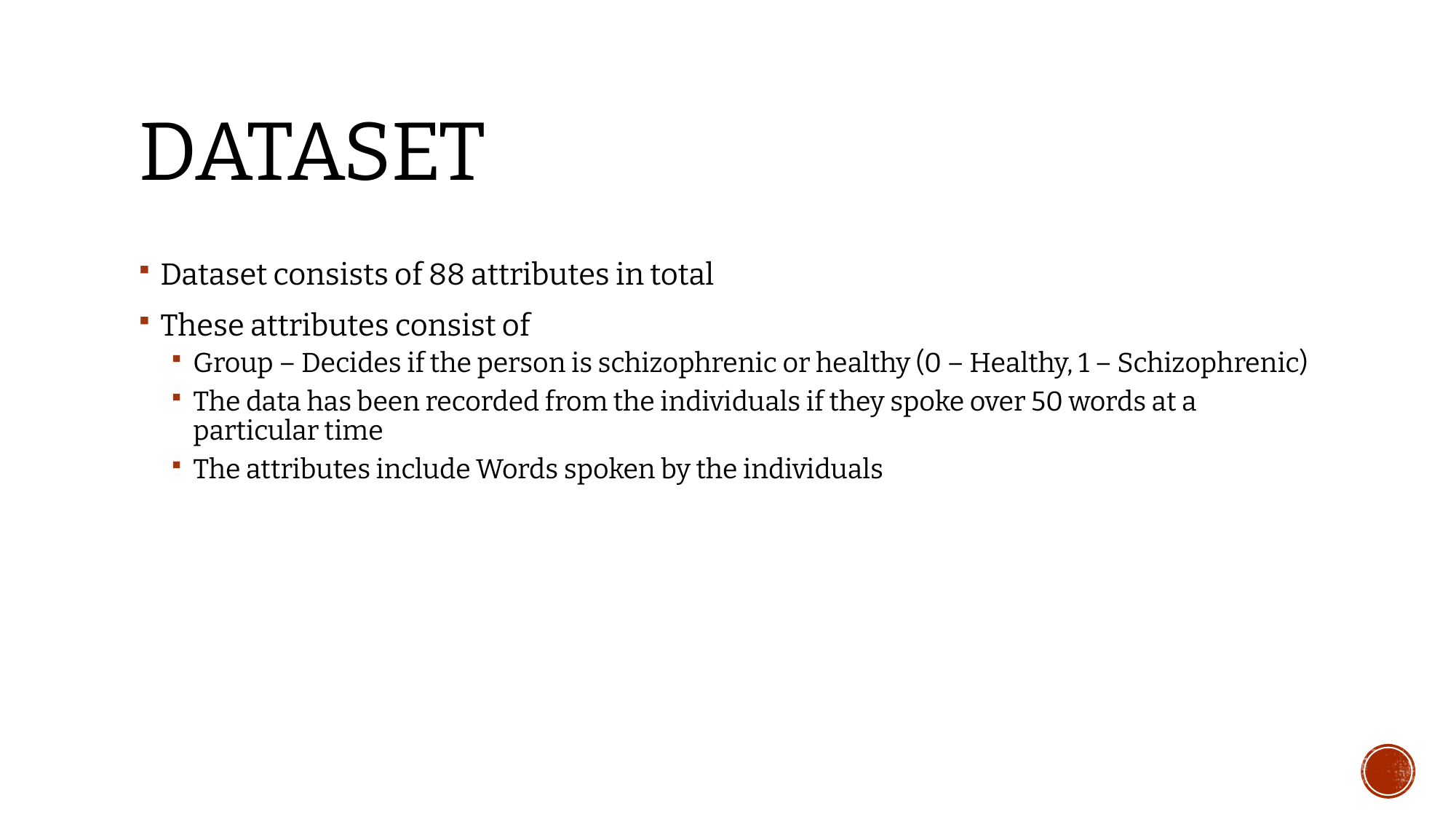

# Dataset
Dataset consists of 88 attributes in total
These attributes consist of
Group – Decides if the person is schizophrenic or healthy (0 – Healthy, 1 – Schizophrenic)
The data has been recorded from the individuals if they spoke over 50 words at a particular time
The attributes include Words spoken by the individuals